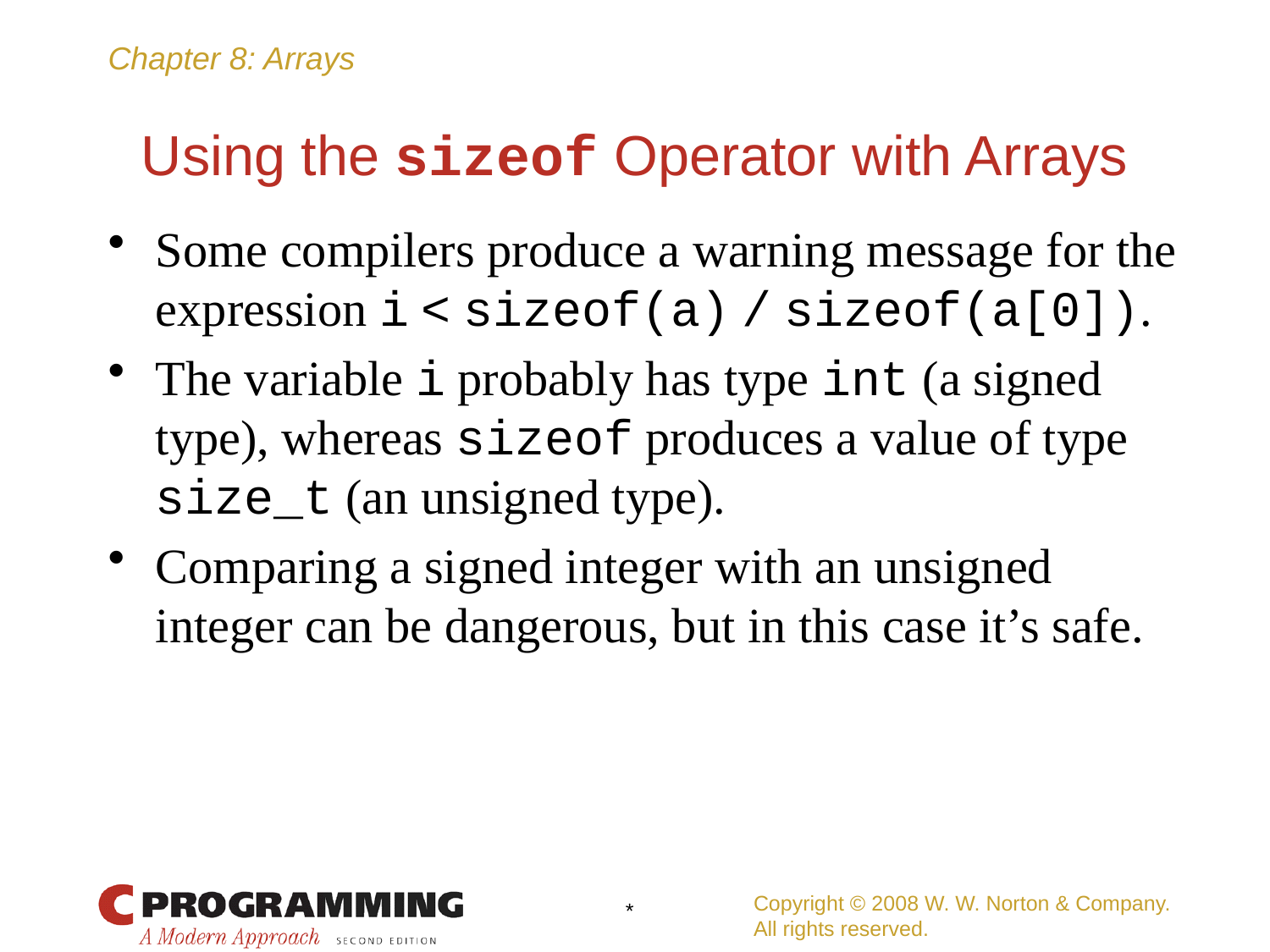

# Using the sizeof Operator with Arrays
Some compilers produce a warning message for the expression i < sizeof(a) / sizeof(a[0]).
The variable i probably has type int (a signed type), whereas sizeof produces a value of type size_t (an unsigned type).
Comparing a signed integer with an unsigned integer can be dangerous, but in this case it’s safe.

Copyright © 2008 W. W. Norton & Company.
All rights reserved.
*